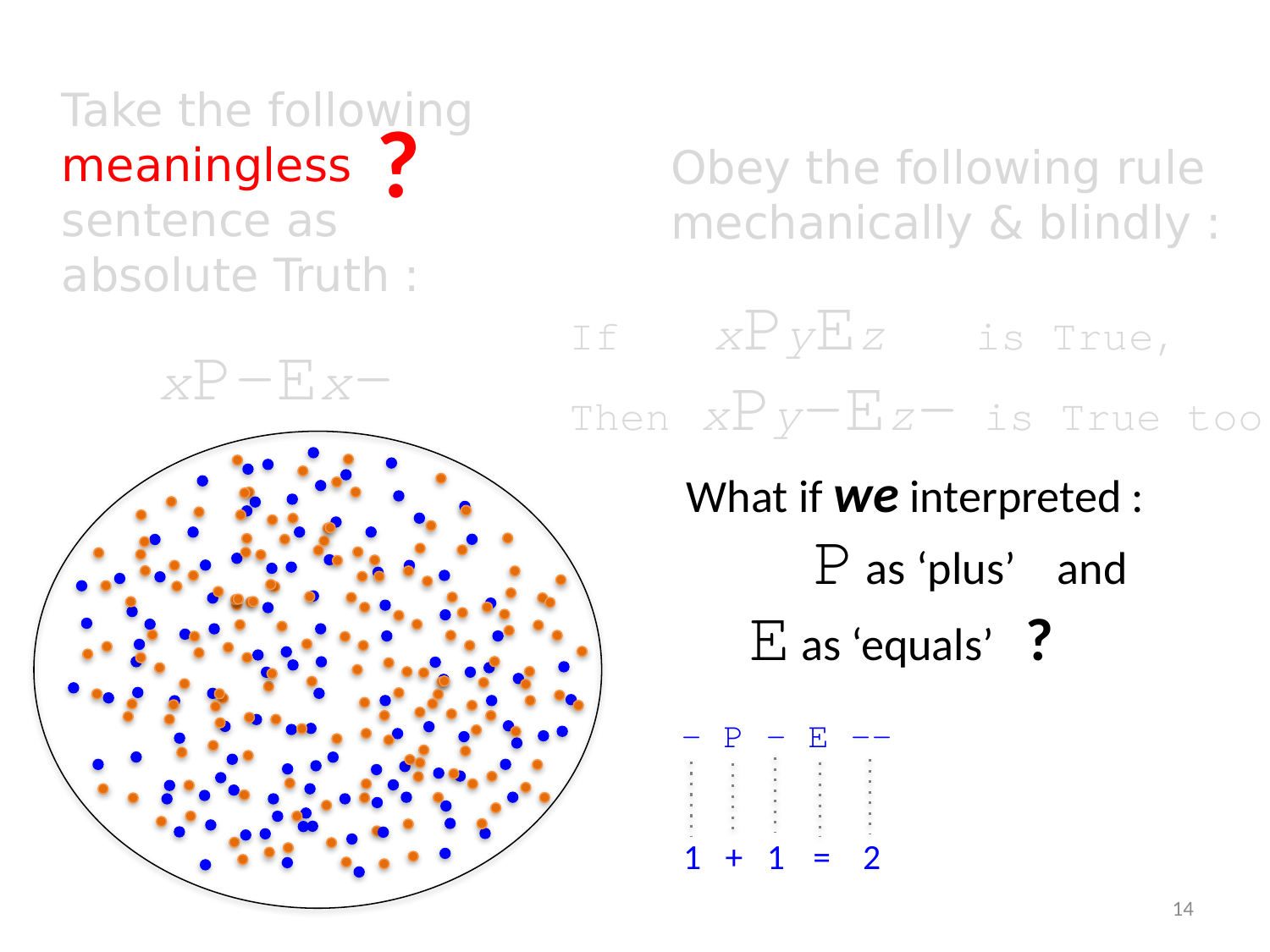

Take the following meaningless sentence as absolute Truth :
?
Obey the following rule mechanically & blindly :
If    xPyEz   is True,
Then xPy-Ez- is True too

xP-Ex-

What if we interpreted :
	P as ‘plus’    and
      E as ‘equals’   ?
- P – E --

1   +   1     =      2
14